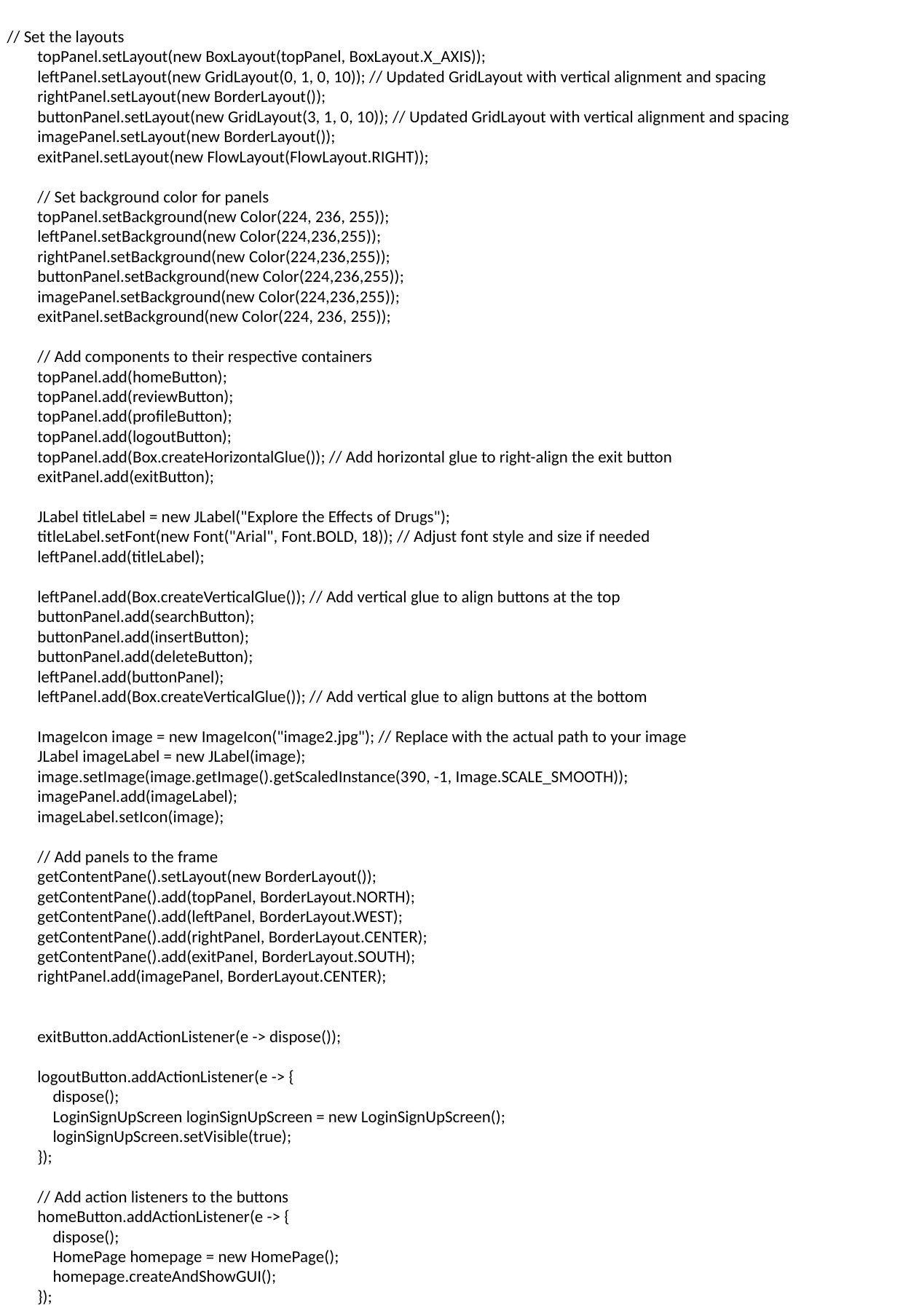

// Set the layouts
        topPanel.setLayout(new BoxLayout(topPanel, BoxLayout.X_AXIS));
        leftPanel.setLayout(new GridLayout(0, 1, 0, 10)); // Updated GridLayout with vertical alignment and spacing
        rightPanel.setLayout(new BorderLayout());
        buttonPanel.setLayout(new GridLayout(3, 1, 0, 10)); // Updated GridLayout with vertical alignment and spacing
        imagePanel.setLayout(new BorderLayout());
        exitPanel.setLayout(new FlowLayout(FlowLayout.RIGHT));

        // Set background color for panels
        topPanel.setBackground(new Color(224, 236, 255));
        leftPanel.setBackground(new Color(224,236,255));
        rightPanel.setBackground(new Color(224,236,255));
        buttonPanel.setBackground(new Color(224,236,255));
        imagePanel.setBackground(new Color(224,236,255));
        exitPanel.setBackground(new Color(224, 236, 255));

        // Add components to their respective containers
        topPanel.add(homeButton);
        topPanel.add(reviewButton);
        topPanel.add(profileButton);
        topPanel.add(logoutButton);
        topPanel.add(Box.createHorizontalGlue()); // Add horizontal glue to right-align the exit button
        exitPanel.add(exitButton);

        JLabel titleLabel = new JLabel("Explore the Effects of Drugs");
        titleLabel.setFont(new Font("Arial", Font.BOLD, 18)); // Adjust font style and size if needed
        leftPanel.add(titleLabel);

        leftPanel.add(Box.createVerticalGlue()); // Add vertical glue to align buttons at the top
        buttonPanel.add(searchButton);
        buttonPanel.add(insertButton);
        buttonPanel.add(deleteButton);
        leftPanel.add(buttonPanel);
        leftPanel.add(Box.createVerticalGlue()); // Add vertical glue to align buttons at the bottom

        ImageIcon image = new ImageIcon("image2.jpg"); // Replace with the actual path to your image
        JLabel imageLabel = new JLabel(image);
        image.setImage(image.getImage().getScaledInstance(390, -1, Image.SCALE_SMOOTH));
        imagePanel.add(imageLabel);
        imageLabel.setIcon(image);

        // Add panels to the frame
        getContentPane().setLayout(new BorderLayout());
        getContentPane().add(topPanel, BorderLayout.NORTH);
        getContentPane().add(leftPanel, BorderLayout.WEST);
        getContentPane().add(rightPanel, BorderLayout.CENTER);
        getContentPane().add(exitPanel, BorderLayout.SOUTH);
        rightPanel.add(imagePanel, BorderLayout.CENTER);

        exitButton.addActionListener(e -> dispose());

        logoutButton.addActionListener(e -> {
            dispose();
            LoginSignUpScreen loginSignUpScreen = new LoginSignUpScreen();
            loginSignUpScreen.setVisible(true);
        });

        // Add action listeners to the buttons
        homeButton.addActionListener(e -> {
            dispose();
            HomePage homepage = new HomePage();
            homepage.createAndShowGUI();
        });